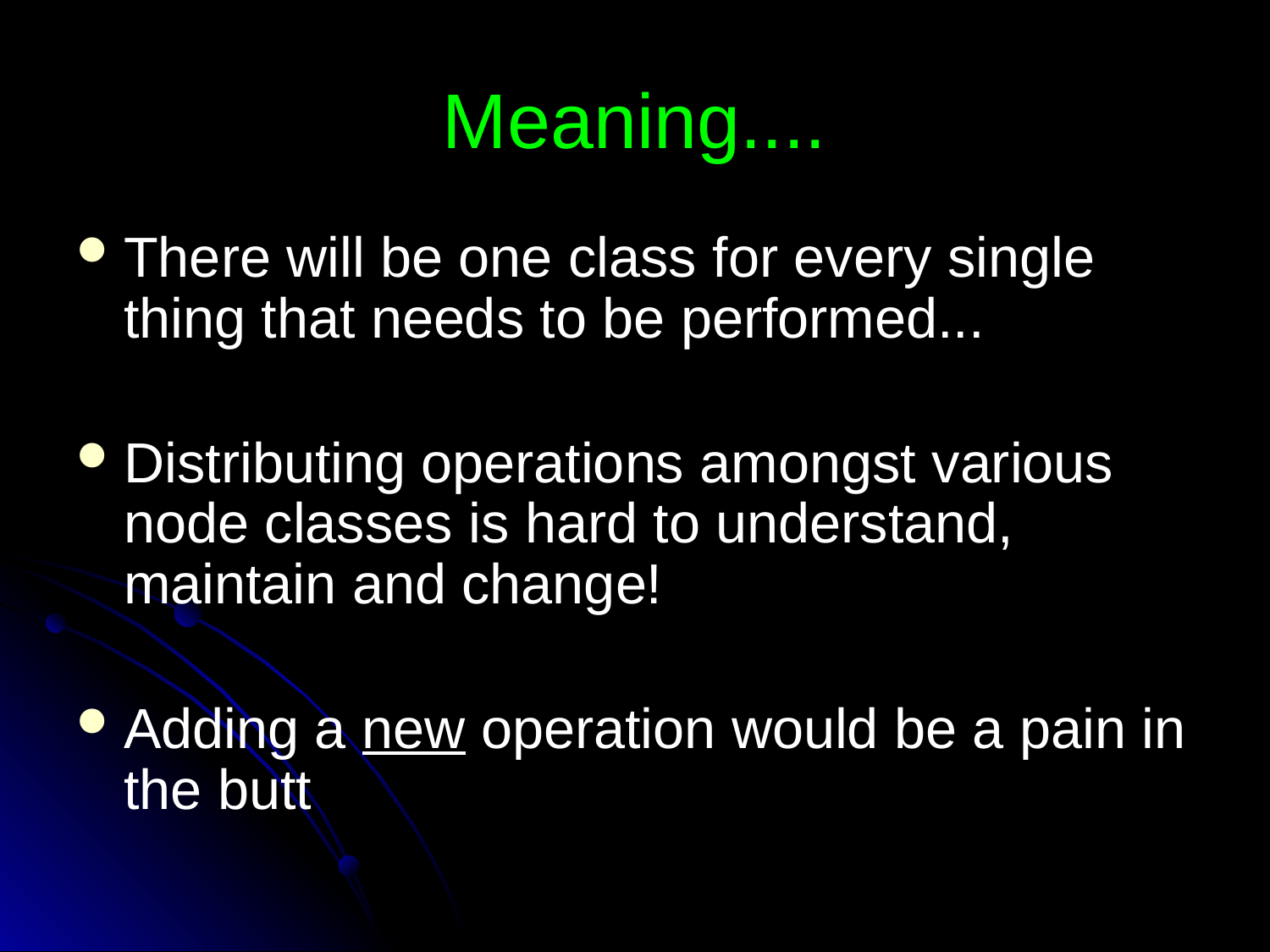

# Meaning....
There will be one class for every single thing that needs to be performed...

Distributing operations amongst various node classes is hard to understand, maintain and change!

Adding a new operation would be a pain in the butt